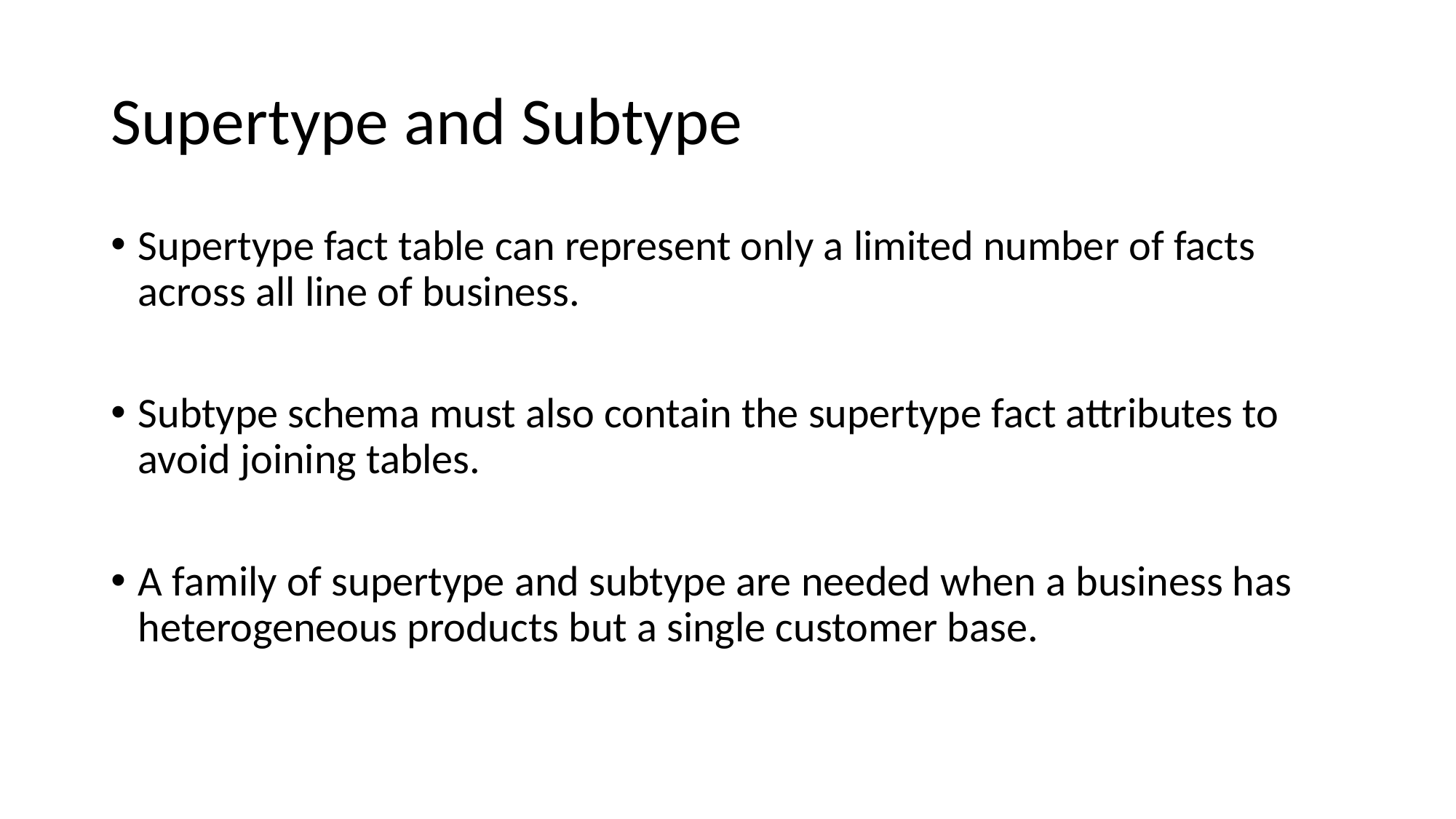

# Supertype and Subtype
Supertype fact table can represent only a limited number of facts across all line of business.

Subtype schema must also contain the supertype fact attributes to avoid joining tables.

A family of supertype and subtype are needed when a business has heterogeneous products but a single customer base.